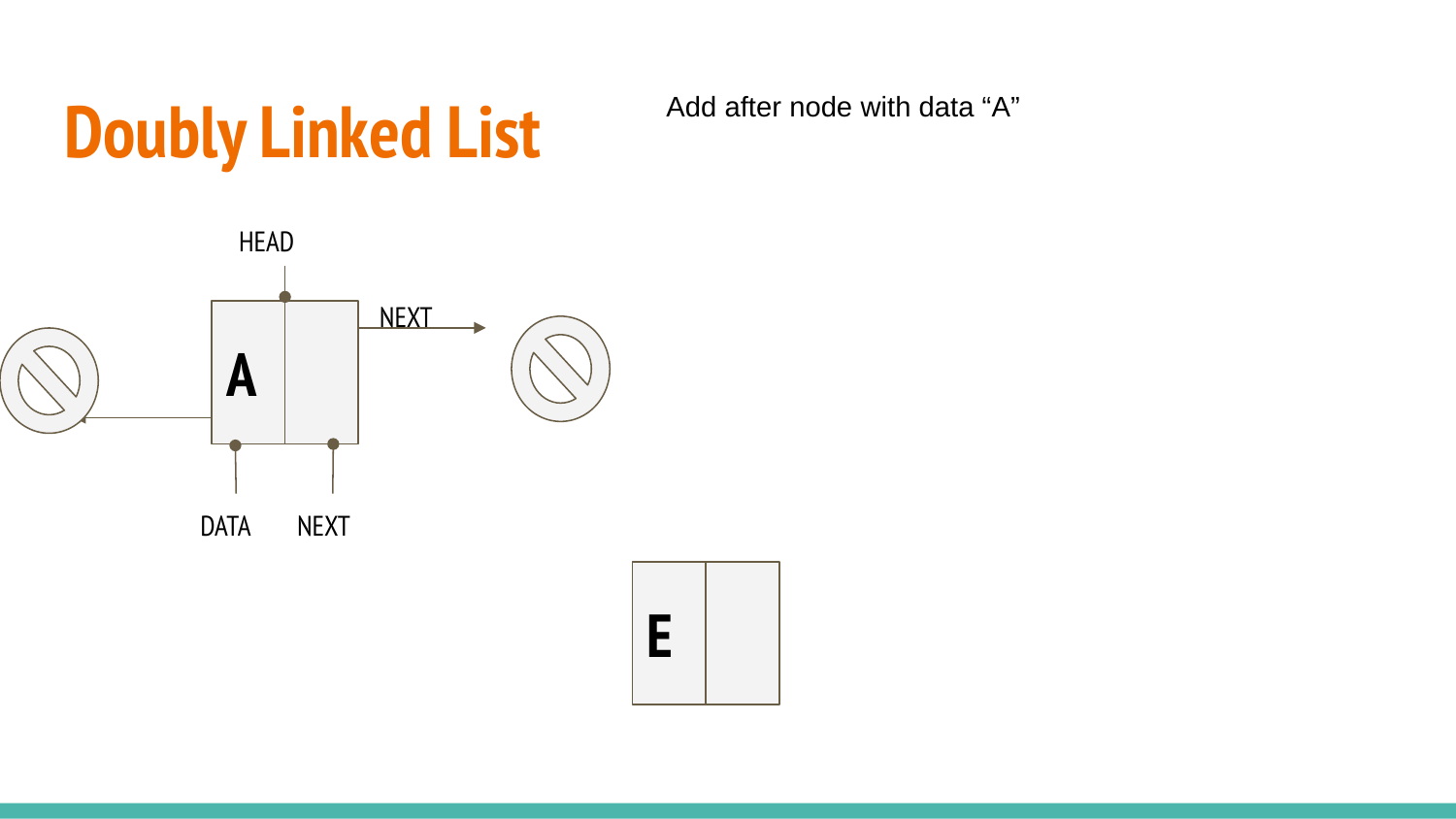

# Doubly Linked List
Add after node with data “A”
HEAD
NEXT
A

DATA
NEXT
E